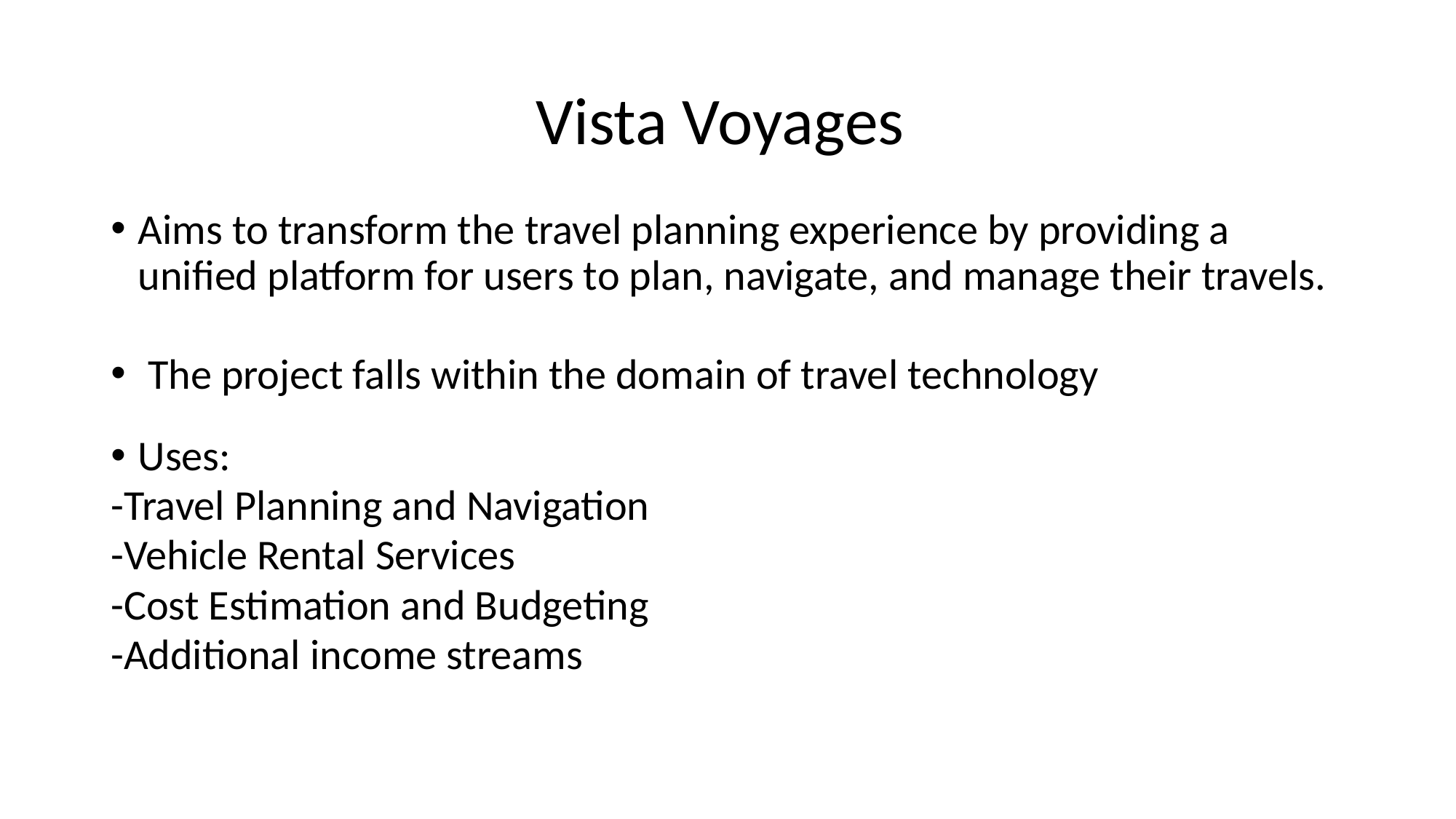

# Vista Voyages
Aims to transform the travel planning experience by providing a unified platform for users to plan, navigate, and manage their travels.

 The project falls within the domain of travel technology

Uses:
-Travel Planning and Navigation
-Vehicle Rental Services
-Cost Estimation and Budgeting
-Additional income streams